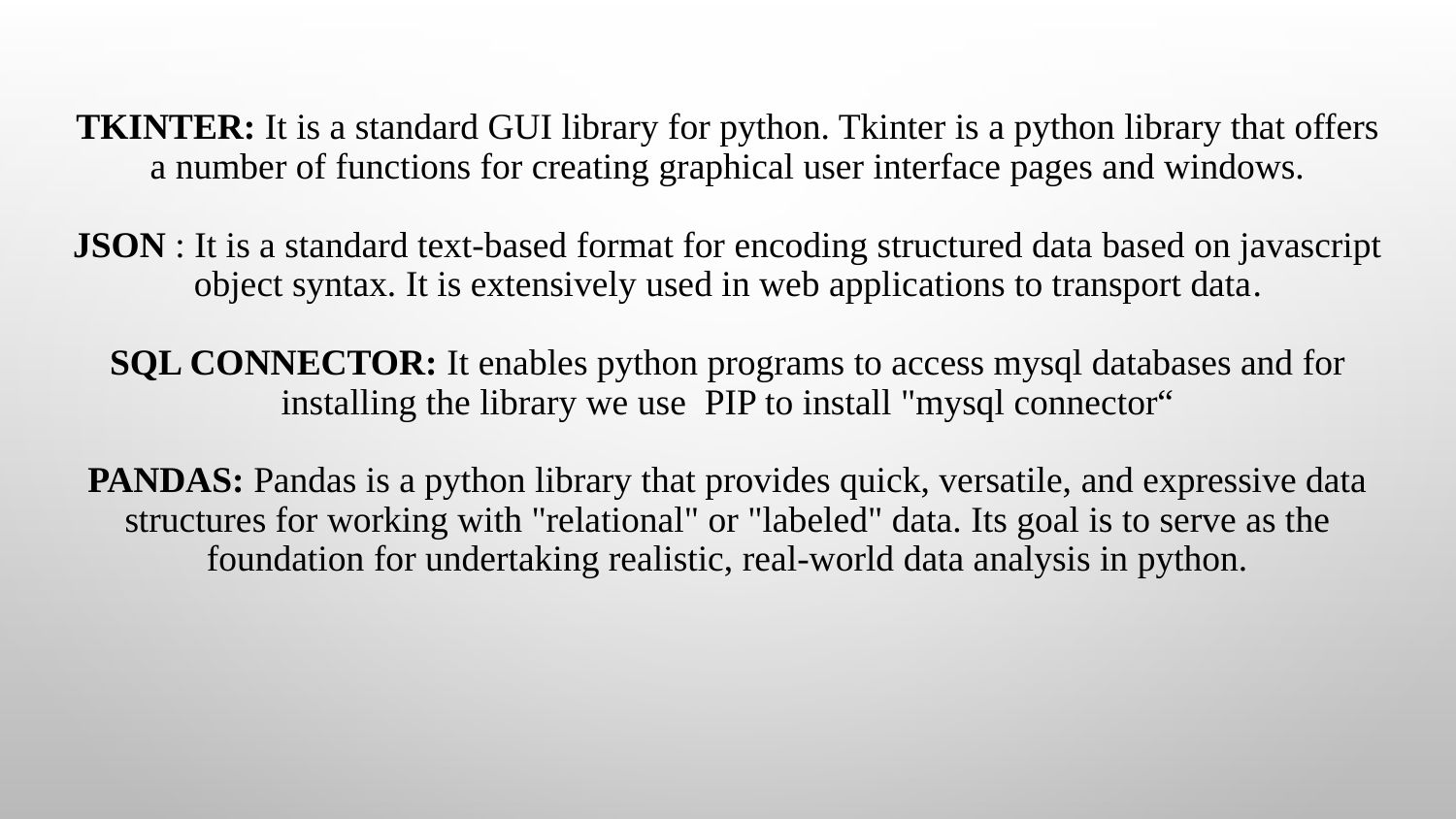

# Tkinter: It is a standard GUI library for python. Tkinter is a python library that offers a number of functions for creating graphical user interface pages and windows. JSON : It is a standard text-based format for encoding structured data based on javascript object syntax. It is extensively used in web applications to transport data. Sql connector: It enables python programs to access mysql databases and for installing the library we use  PIP to install "mysql connector“ Pandas: Pandas is a python library that provides quick, versatile, and expressive data structures for working with "relational" or "labeled" data. Its goal is to serve as the foundation for undertaking realistic, real-world data analysis in python.